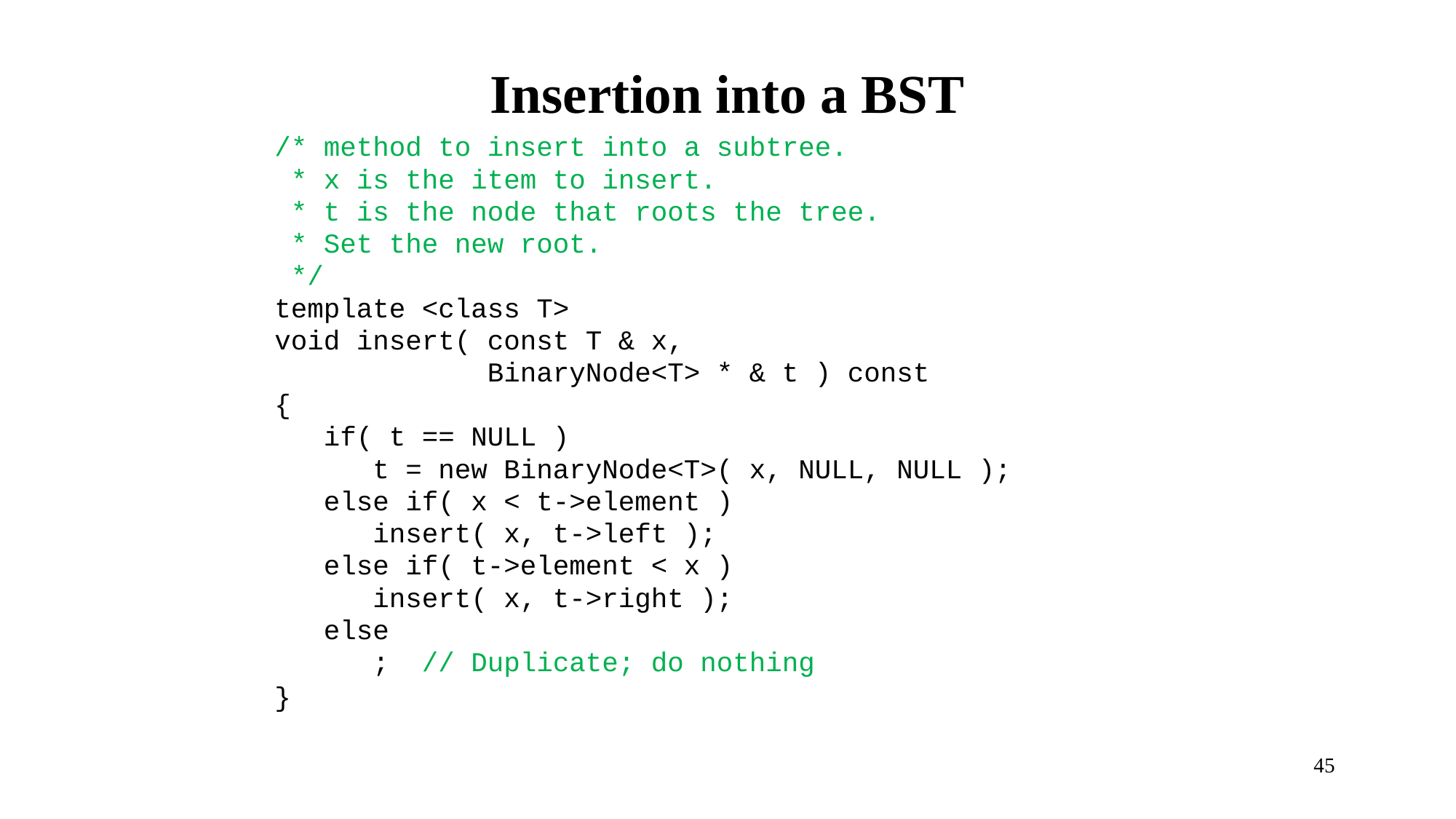

# Insertion into a BST
/* method to insert into a subtree.
 * x is the item to insert.
 * t is the node that roots the tree.
 * Set the new root.
 */
template <class T>
void insert( const T & x,
             BinaryNode<T> * & t ) const
{
   if( t == NULL )
      t = new BinaryNode<T>( x, NULL, NULL );
   else if( x < t->element )
      insert( x, t->left );
   else if( t->element < x )
      insert( x, t->right );
   else
      ;  // Duplicate; do nothing
}
45